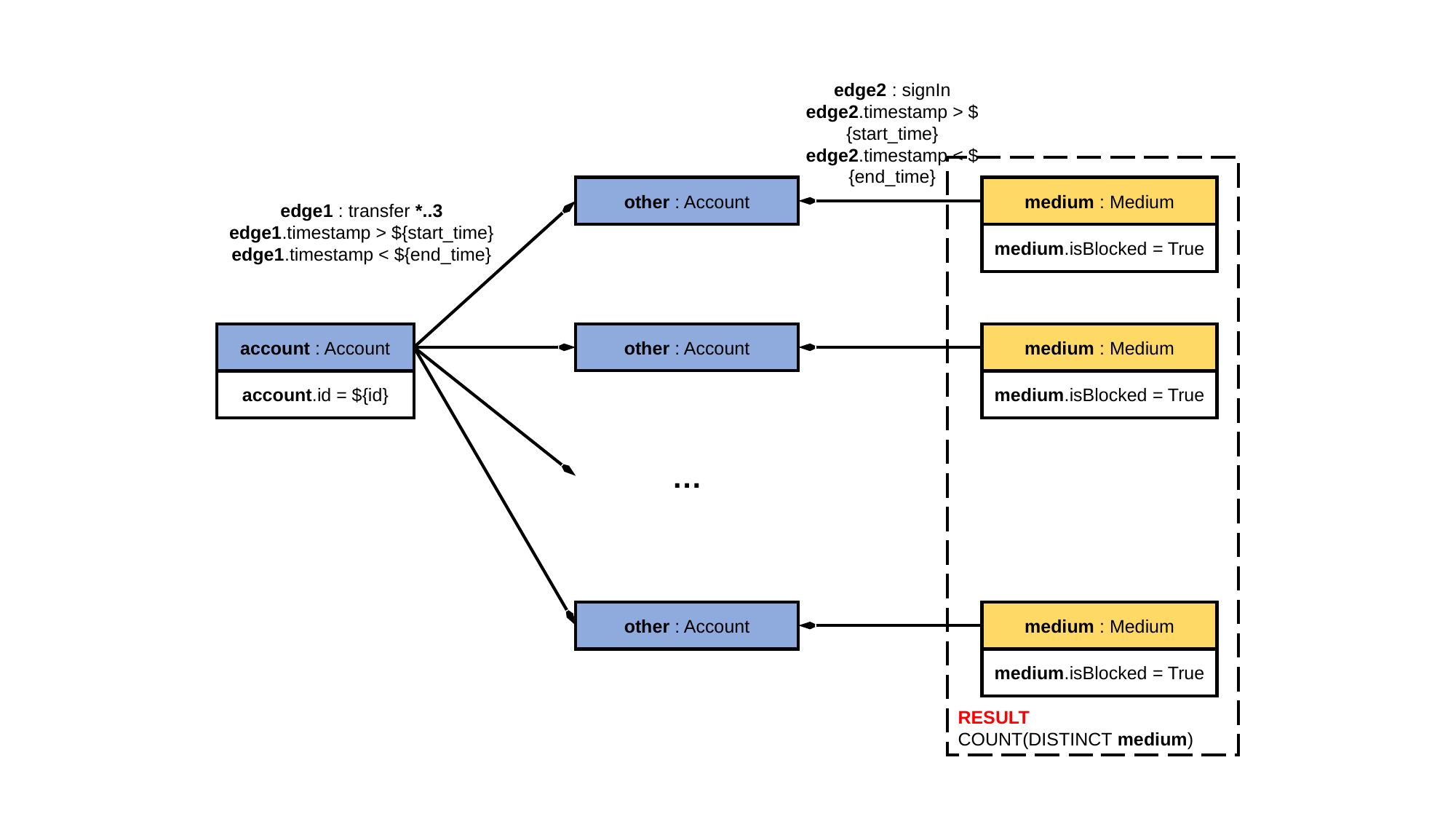

edge2 : signIn
edge2.timestamp > ${start_time}
edge2.timestamp < ${end_time}
RESULT
COUNT(DISTINCT medium)
other : Account
medium : Medium
medium.isBlocked = True
edge1 : transfer *..3
edge1.timestamp > ${start_time}
edge1.timestamp < ${end_time}
account : Account
account.id = ${id}
other : Account
medium : Medium
medium.isBlocked = True
…
other : Account
medium : Medium
medium.isBlocked = True